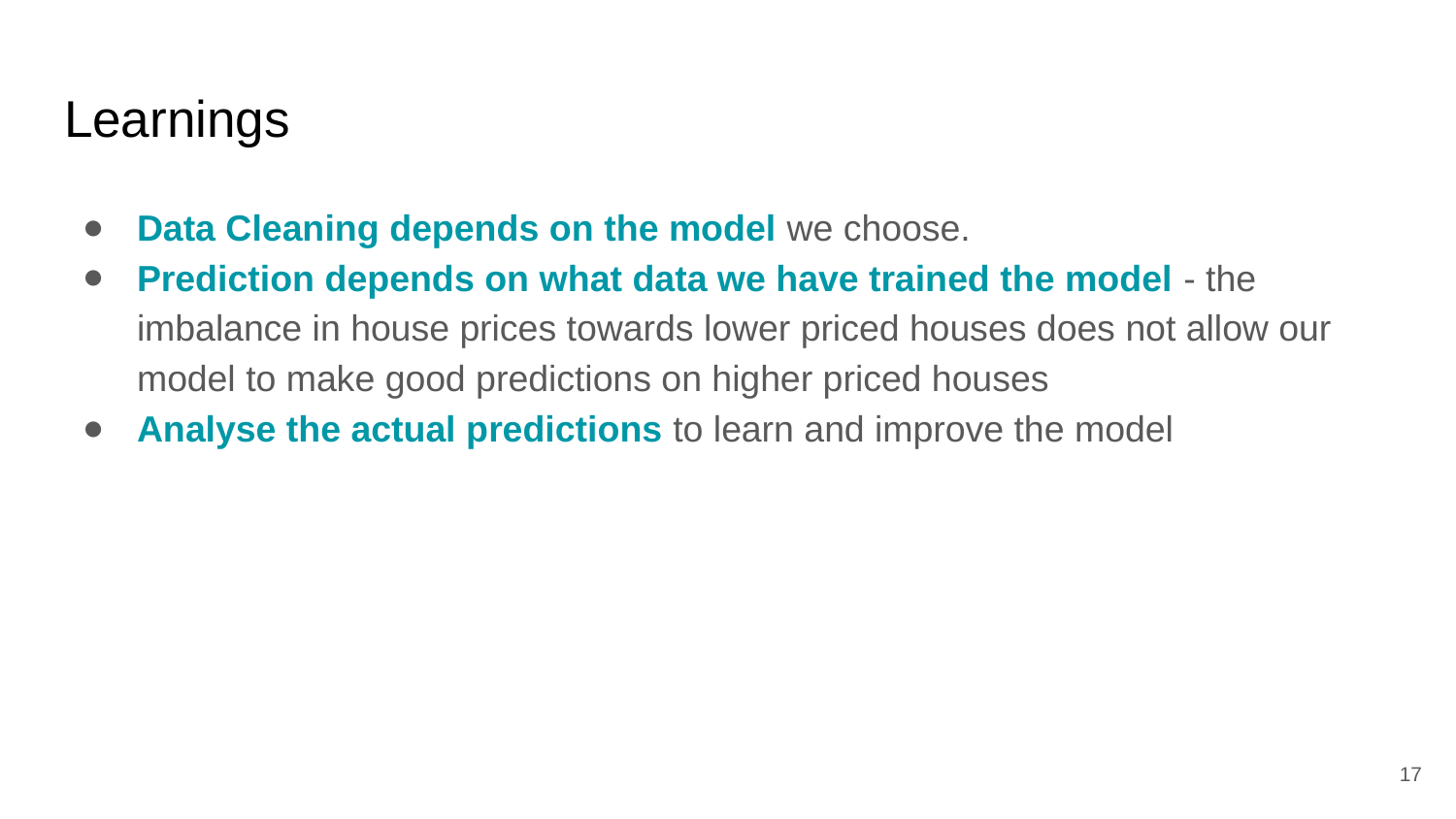

# Learnings
Data Cleaning depends on the model we choose.
Prediction depends on what data we have trained the model - the imbalance in house prices towards lower priced houses does not allow our model to make good predictions on higher priced houses
Analyse the actual predictions to learn and improve the model
17